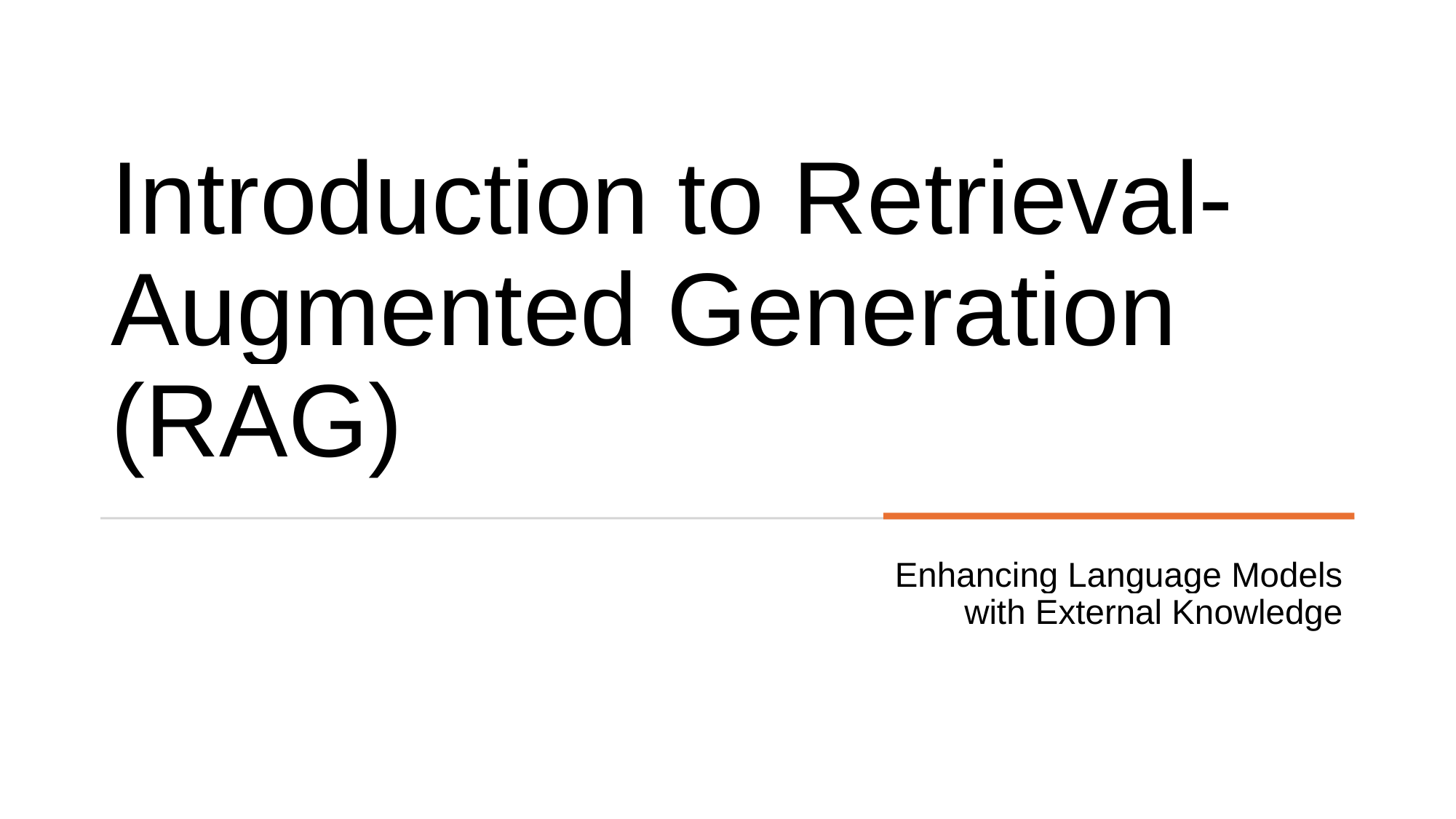

# Introduction to Retrieval-Augmented Generation (RAG)

Enhancing Language Models with External Knowledge